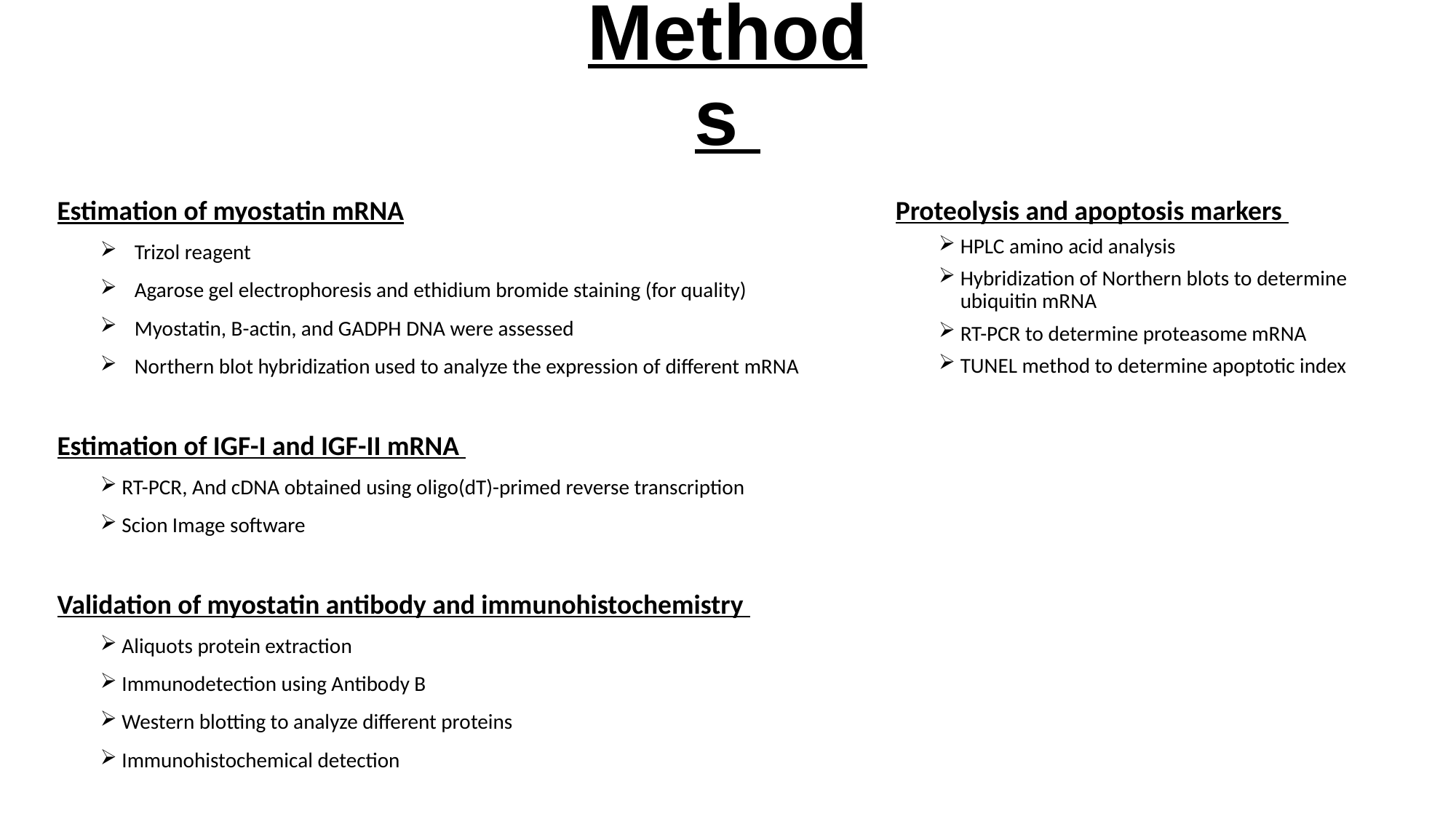

# Methods

Estimation of myostatin mRNA
Trizol reagent
Agarose gel electrophoresis and ethidium bromide staining (for quality)
Myostatin, B-actin, and GADPH DNA were assessed
Northern blot hybridization used to analyze the expression of different mRNA

Estimation of IGF-I and IGF-II mRNA
RT-PCR, And cDNA obtained using oligo(dT)-primed reverse transcription
Scion Image software

Validation of myostatin antibody and immunohistochemistry
Aliquots protein extraction
Immunodetection using Antibody B
Western blotting to analyze different proteins
Immunohistochemical detection
Proteolysis and apoptosis markers
HPLC amino acid analysis
Hybridization of Northern blots to determine ubiquitin mRNA
RT-PCR to determine proteasome mRNA
TUNEL method to determine apoptotic index